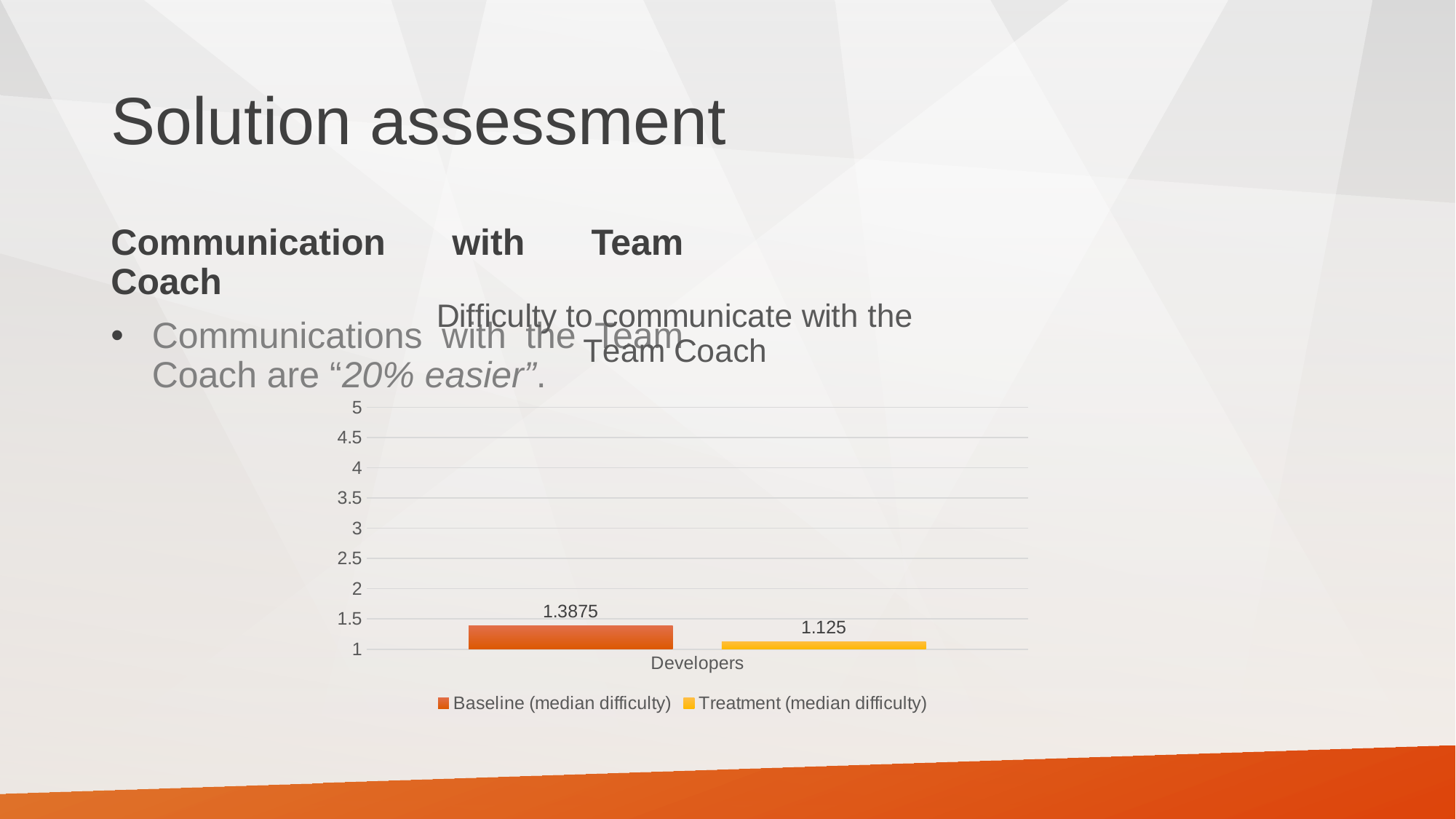

# Solution assessment
Communication with Team Coach
Communications with the Team Coach are “20% easier”.

### Chart: Difficulty to communicate with the Team Coach

| Category | Baseline (median difficulty) | Treatment (median difficulty) |
|---|---|---|
| Developers | 1.3875 | 1.125 |